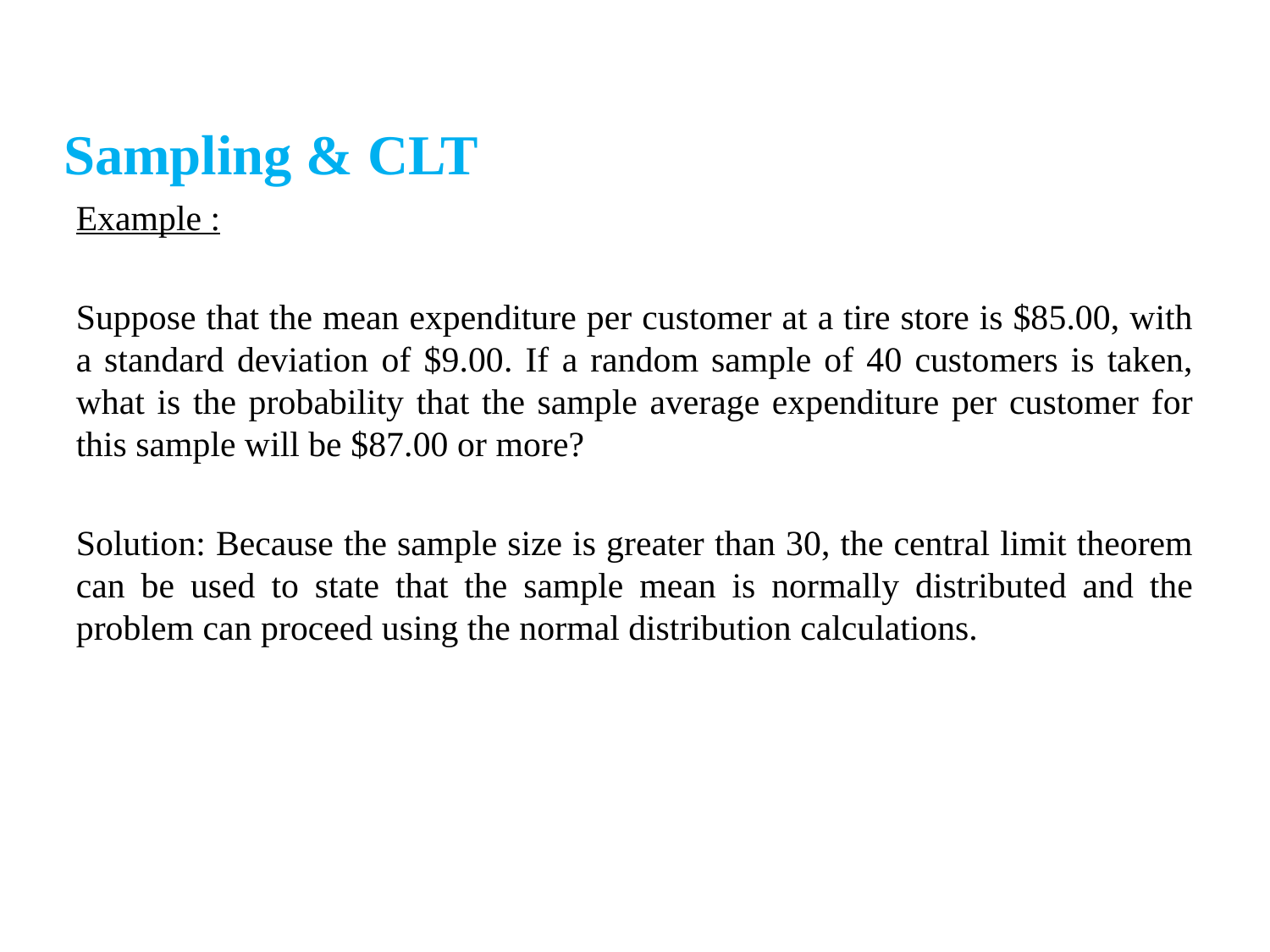

Sampling & CLT

Example :

Suppose that the mean expenditure per customer at a tire store is $85.00, with a standard deviation of $9.00. If a random sample of 40 customers is taken, what is the probability that the sample average expenditure per customer for this sample will be $87.00 or more?

Solution: Because the sample size is greater than 30, the central limit theorem can be used to state that the sample mean is normally distributed and the problem can proceed using the normal distribution calculations.